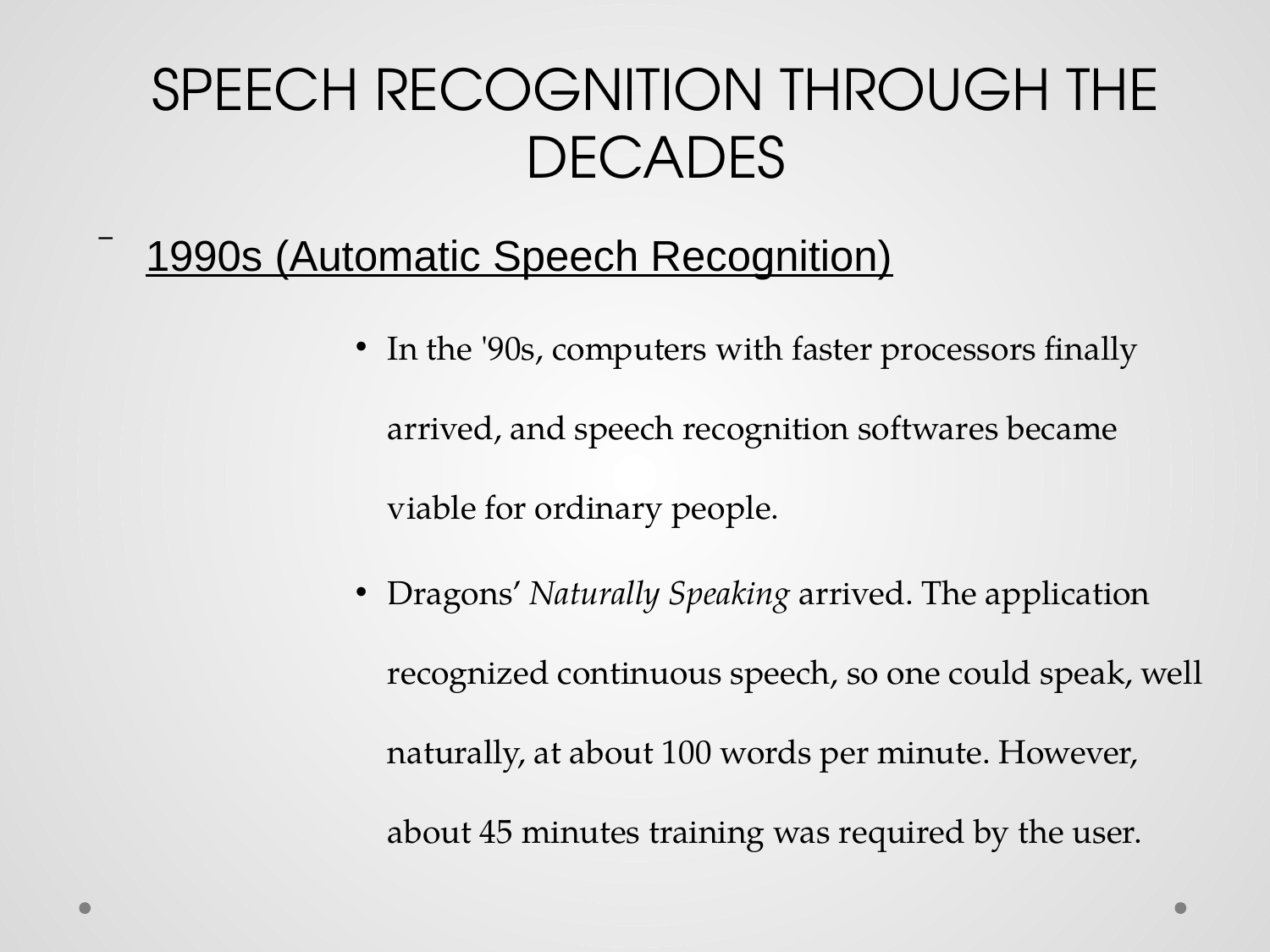

SPEECH RECOGNITION THROUGH THE DECADES
1990s (Automatic Speech Recognition)
In the '90s, computers with faster processors finally arrived, and speech recognition softwares became viable for ordinary people.
Dragons’ Naturally Speaking arrived. The application recognized continuous speech, so one could speak, well naturally, at about 100 words per minute. However, about 45 minutes training was required by the user.